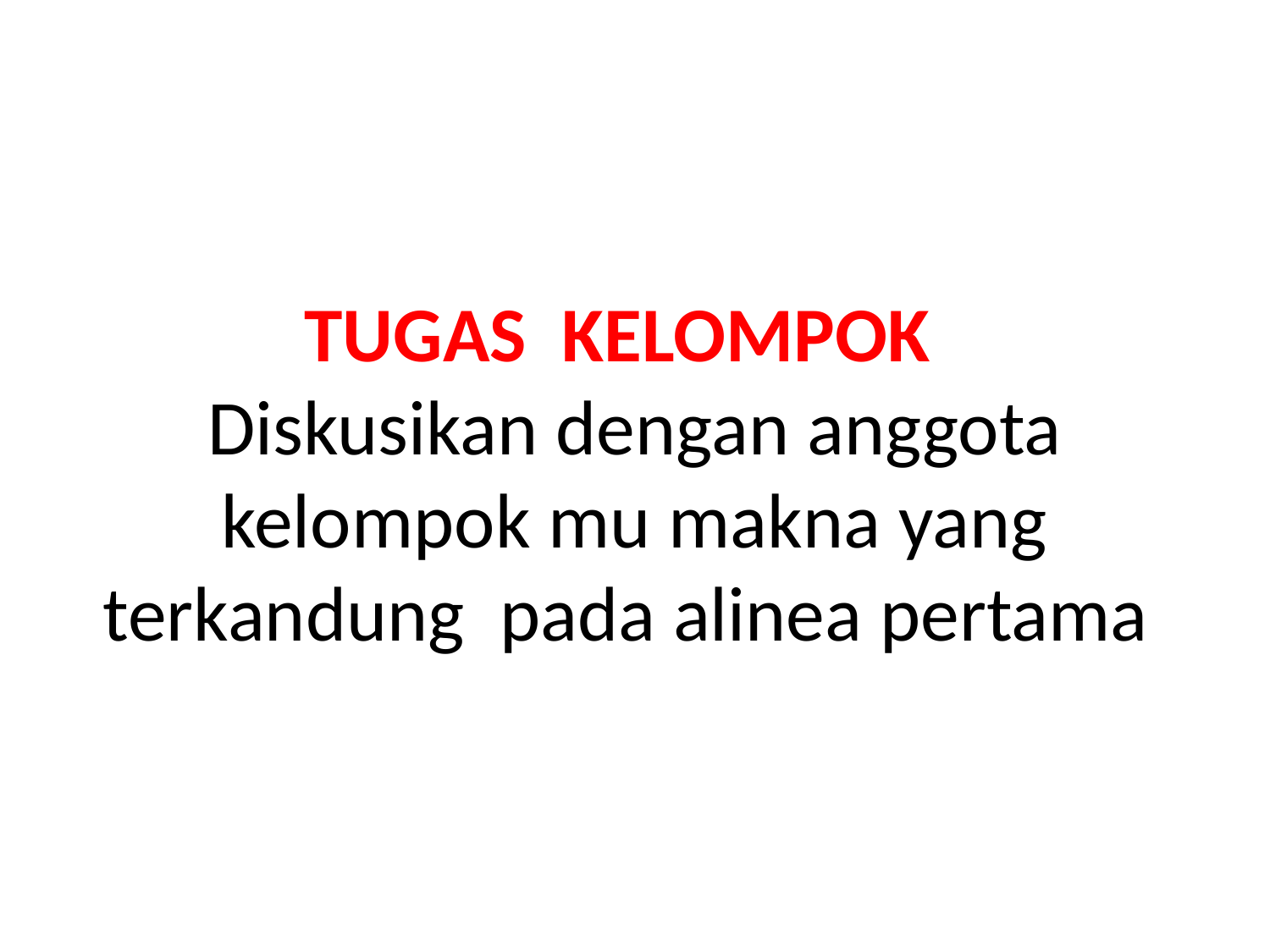

# TUGAS  KELOMPOK Diskusikan dengan anggota kelompok mu makna yang terkandung  pada alinea pertama